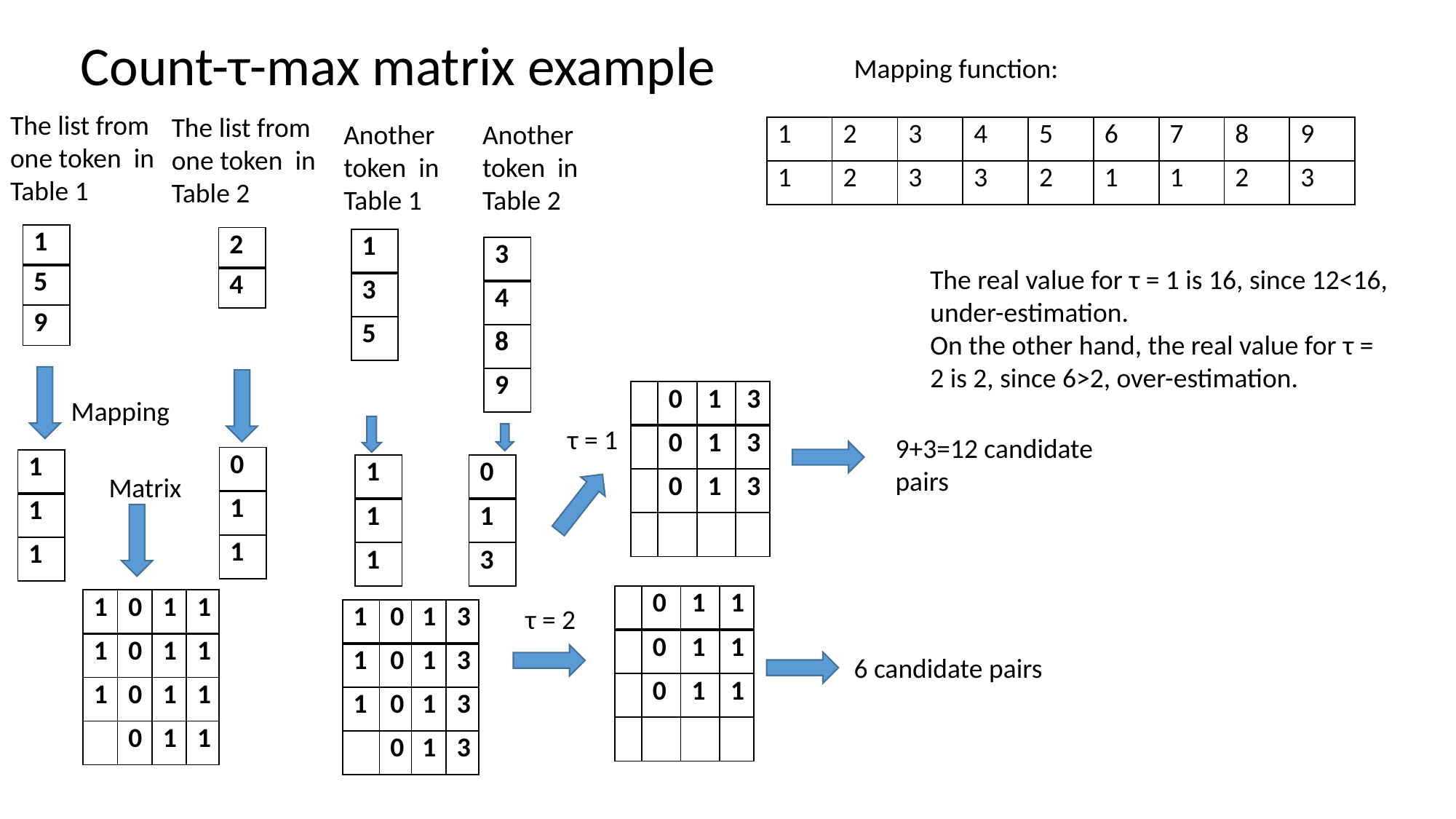

# Count-τ-max matrix example
Mapping function:
The list from one token  in Table 1
The list from one token  in Table 2
Another token  in Table 1
Another token  in Table 2
| 1 | 2 | 3 | 4 | 5 | 6 | 7 | 8 | 9 |
| --- | --- | --- | --- | --- | --- | --- | --- | --- |
| 1 | 2 | 3 | 3 | 2 | 1 | 1 | 2 | 3 |
| 1 |
| --- |
| 5 |
| 9 |
| 2 |
| --- |
| 4 |
| 1 |
| --- |
| 3 |
| 5 |
| 3 |
| --- |
| 4 |
| 8 |
| 9 |
The real value for τ = 1 is 16, since 12<16, under-estimation.
On the other hand, the real value for τ = 2 is 2, since 6>2, over-estimation.
|  | 0 | 1 | 3 |
| --- | --- | --- | --- |
|  | 0 | 1 | 3 |
|  | 0 | 1 | 3 |
|  |  |  |  |

Mapping

τ = 1

9+3=12 candidate pairs

| 0 |
| --- |
| 1 |
| 1 |
| 1 |
| --- |
| 1 |
| 1 |
| 1 |
| --- |
| 1 |
| 1 |
| 0 |
| --- |
| 1 |
| 3 |
Matrix

|  | 0 | 1 | 1 |
| --- | --- | --- | --- |
|  | 0 | 1 | 1 |
|  | 0 | 1 | 1 |
|  |  |  |  |
| 1 | 0 | 1 | 1 |
| --- | --- | --- | --- |
| 1 | 0 | 1 | 1 |
| 1 | 0 | 1 | 1 |
|  | 0 | 1 | 1 |
τ = 2
| 1 | 0 | 1 | 3 |
| --- | --- | --- | --- |
| 1 | 0 | 1 | 3 |
| 1 | 0 | 1 | 3 |
|  | 0 | 1 | 3 |

6 candidate pairs